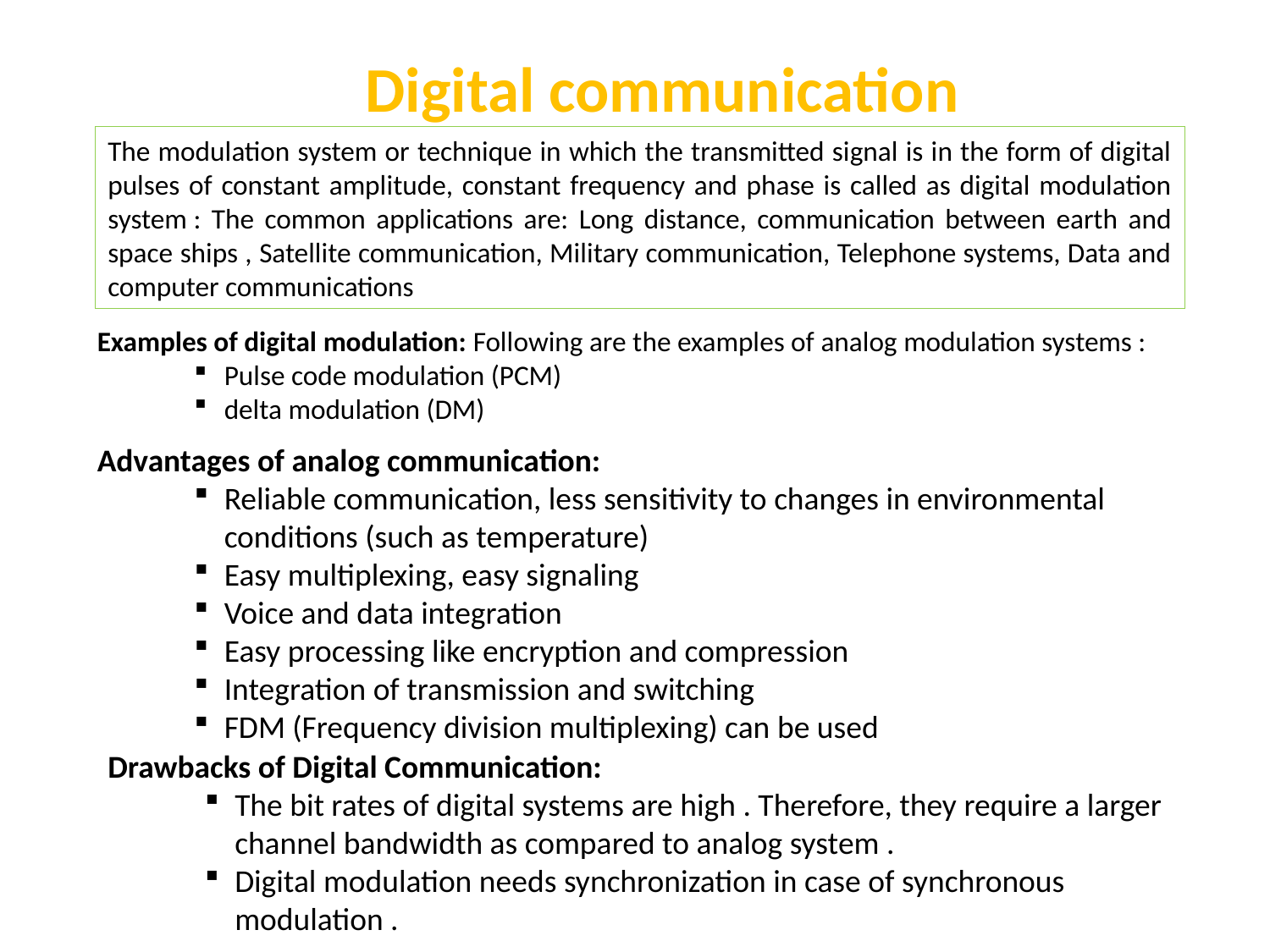

Digital communication
The modulation system or technique in which the transmitted signal is in the form of digital pulses of constant amplitude, constant frequency and phase is called as digital modulation system : The common applications are: Long distance, communication between earth and space ships , Satellite communication, Military communication, Telephone systems, Data and computer communications
Examples of digital modulation: Following are the examples of analog modulation systems :
Pulse code modulation (PCM)
delta modulation (DM)
Advantages of analog communication:
Reliable communication, less sensitivity to changes in environmental conditions (such as temperature)
Easy multiplexing, easy signaling
Voice and data integration
Easy processing like encryption and compression
Integration of transmission and switching
FDM (Frequency division multiplexing) can be used
Drawbacks of Digital Communication:
The bit rates of digital systems are high . Therefore, they require a larger channel bandwidth as compared to analog system .
Digital modulation needs synchronization in case of synchronous modulation .